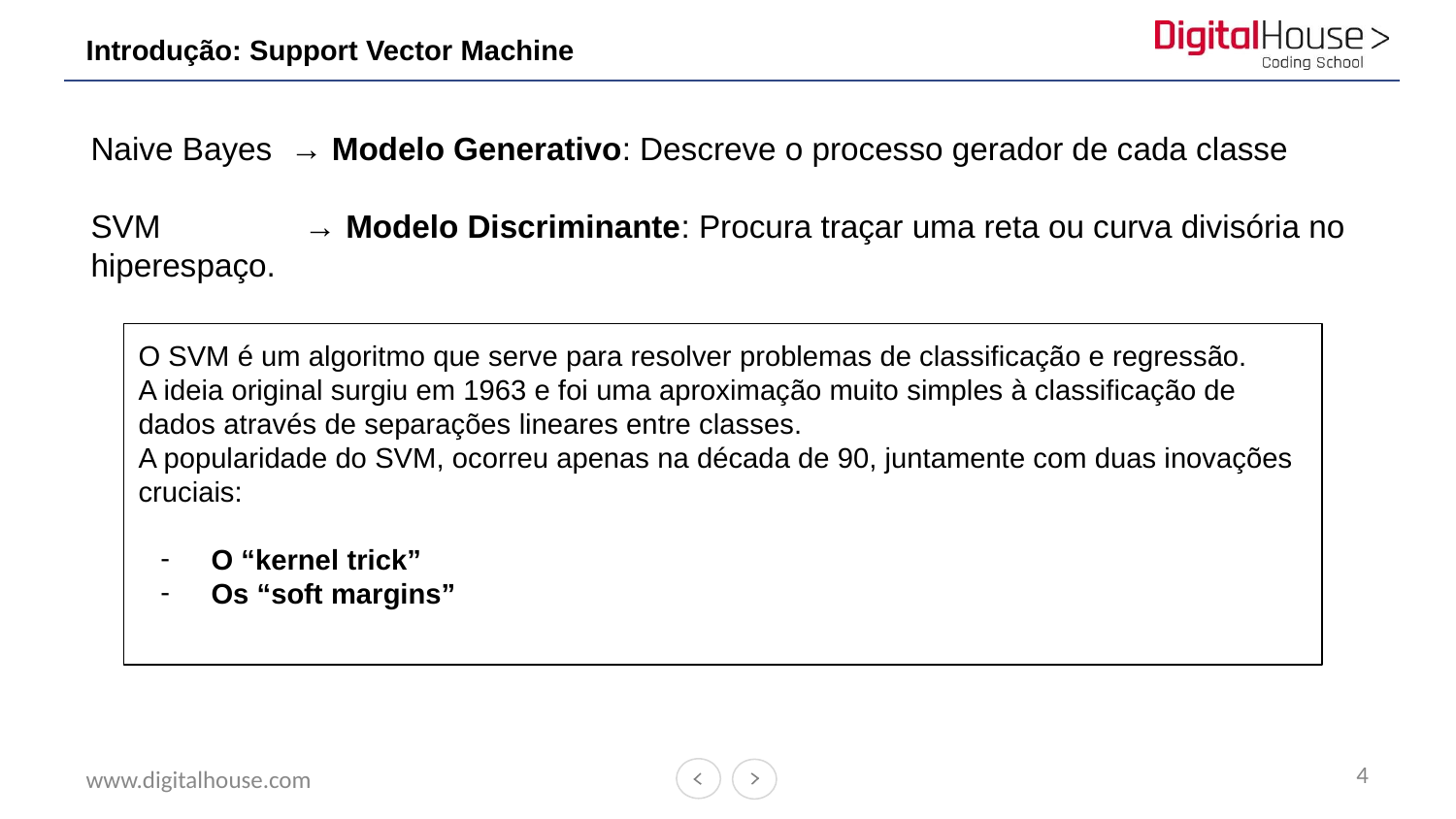

# Introdução: Support Vector Machine
Naive Bayes  → Modelo Generativo: Descreve o processo gerador de cada classe

SVM                → Modelo Discriminante: Procura traçar uma reta ou curva divisória no hiperespaço.

O SVM é um algoritmo que serve para resolver problemas de classificação e regressão.
A ideia original surgiu em 1963 e foi uma aproximação muito simples à classificação de dados através de separações lineares entre classes.
A popularidade do SVM, ocorreu apenas na década de 90, juntamente com duas inovações cruciais:

O “kernel trick”
Os “soft margins”
4